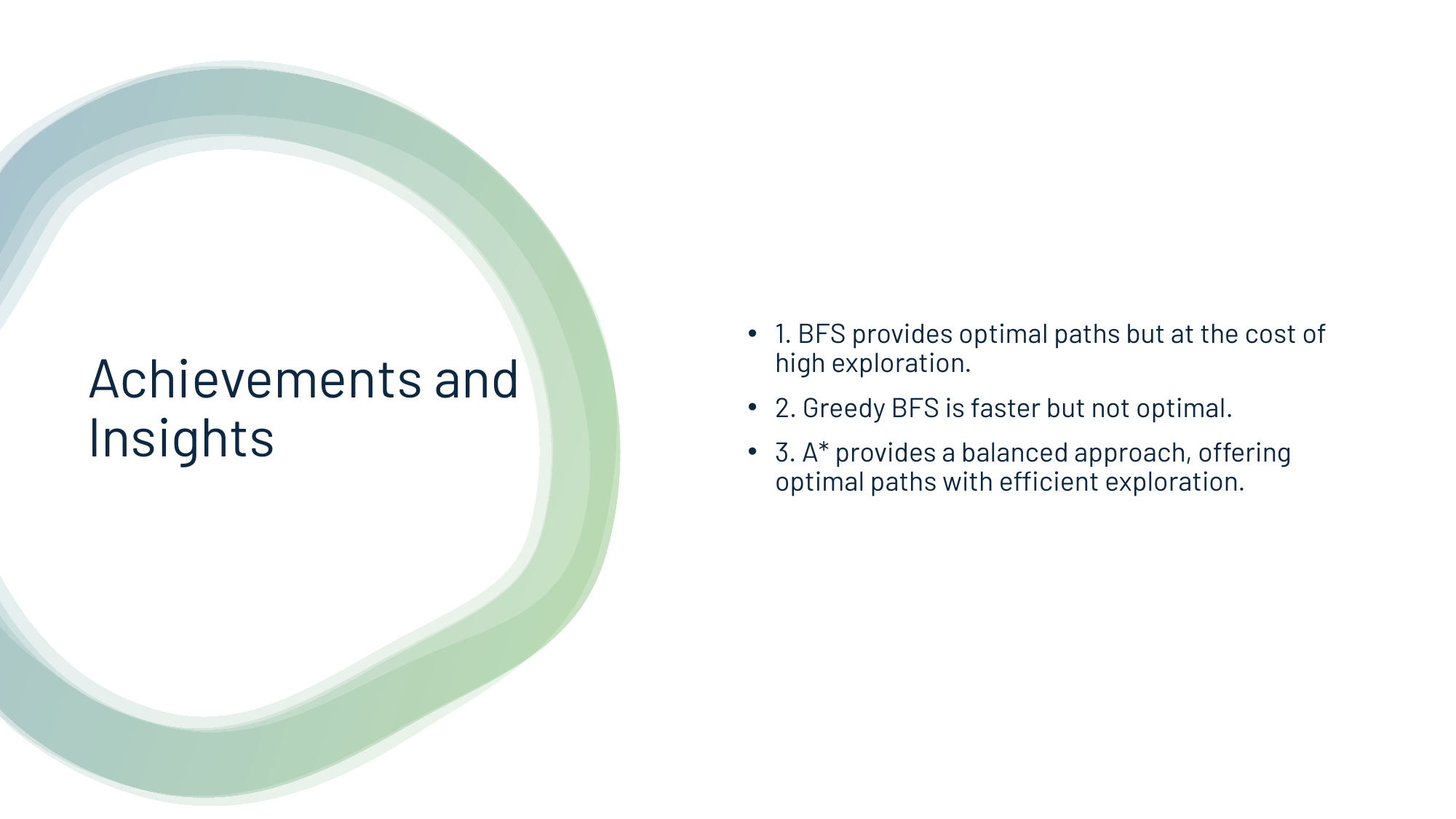

1. BFS provides optimal paths but at the cost of high exploration.
2. Greedy BFS is faster but not optimal.
3. A* provides a balanced approach, offering optimal paths with efficient exploration.
# Achievements and Insights